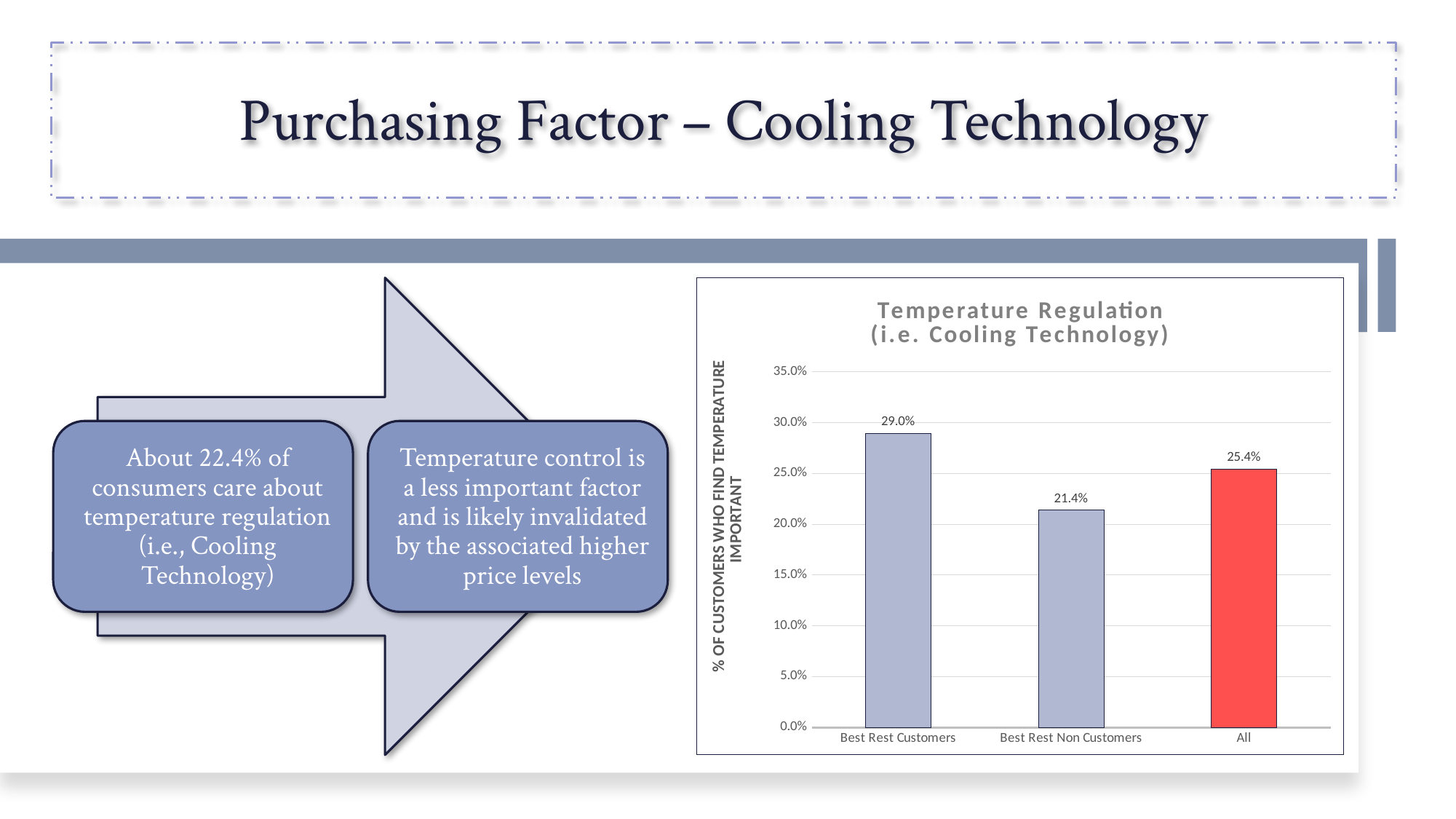

# Purchasing Factor – Cooling Technology

About 22.4% of consumers care about temperature regulation (i.e., Cooling Technology)
Temperature control is a less important factor and is likely invalidated by the associated higher price levels

### Chart: Temperature Regulation
(i.e. Cooling Technology)

| Category |  |
|---|---|
| Best Rest Customers | 0.2896174863387978 |
| Best Rest Non Customers | 0.2138364779874214 |
| All | 0.2543859649122807 |